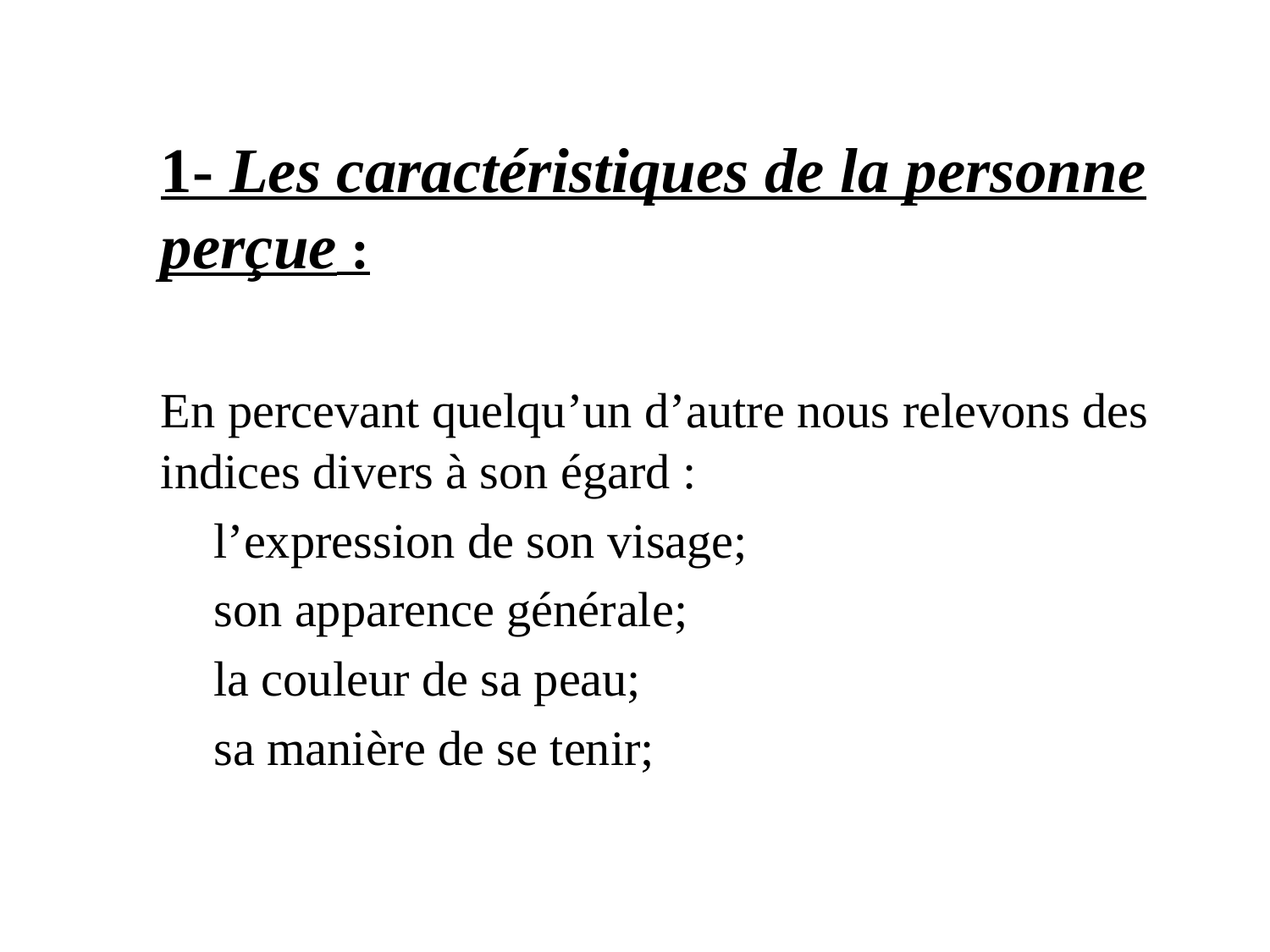

1- Les caractéristiques de la personne perçue :

	En percevant quelqu’un d’autre nous relevons des indices divers à son égard :
	l’expression de son visage;
	son apparence générale;
	la couleur de sa peau;
	sa manière de se tenir;